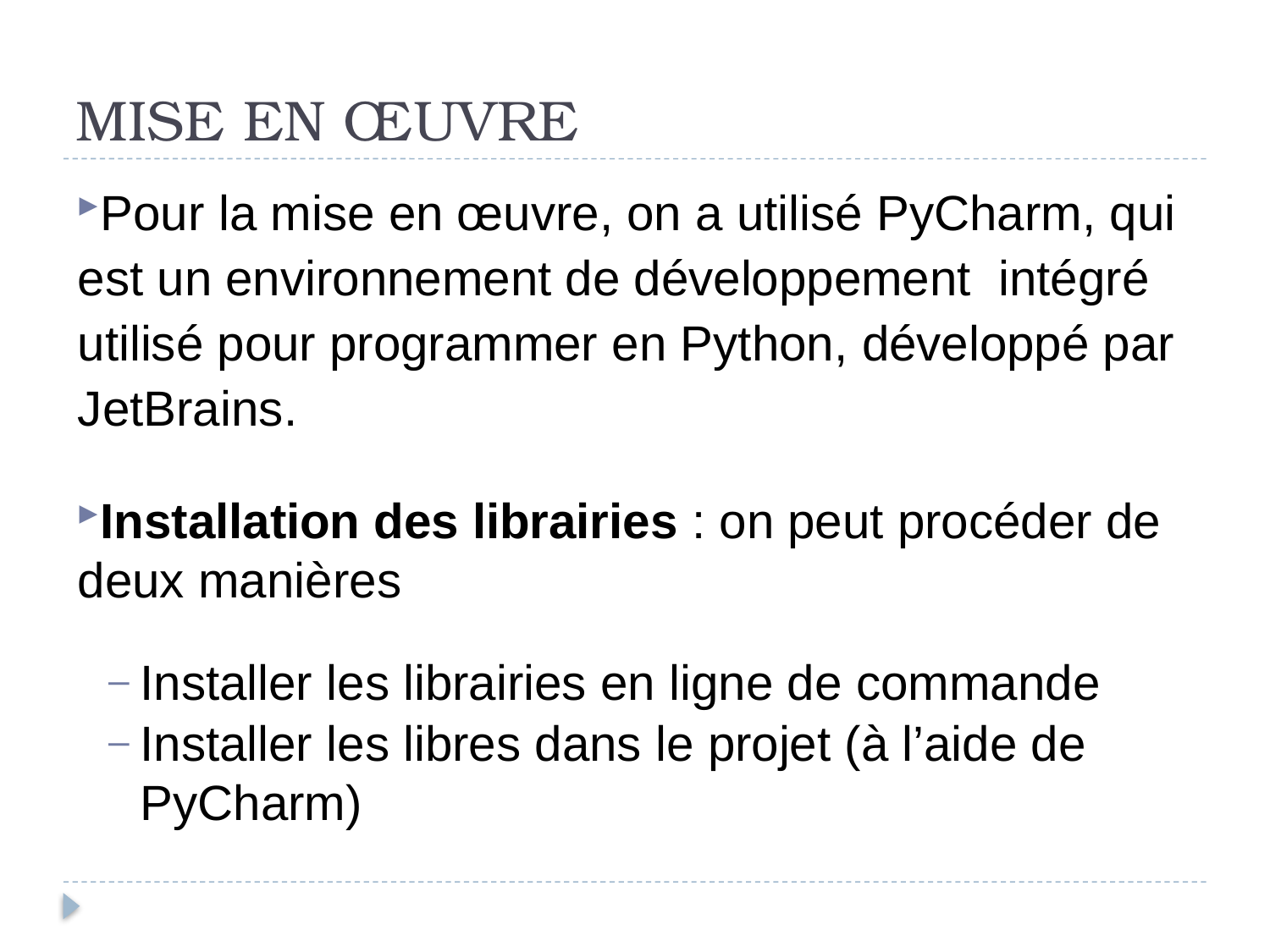

# MISE EN ŒUVRE
Pour la mise en œuvre, on a utilisé PyCharm, qui est un environnement de développement  intégré utilisé pour programmer en Python, développé par JetBrains.

Installation des librairies : on peut procéder de deux manières

Installer les librairies en ligne de commande
Installer les libres dans le projet (à l’aide de PyCharm)